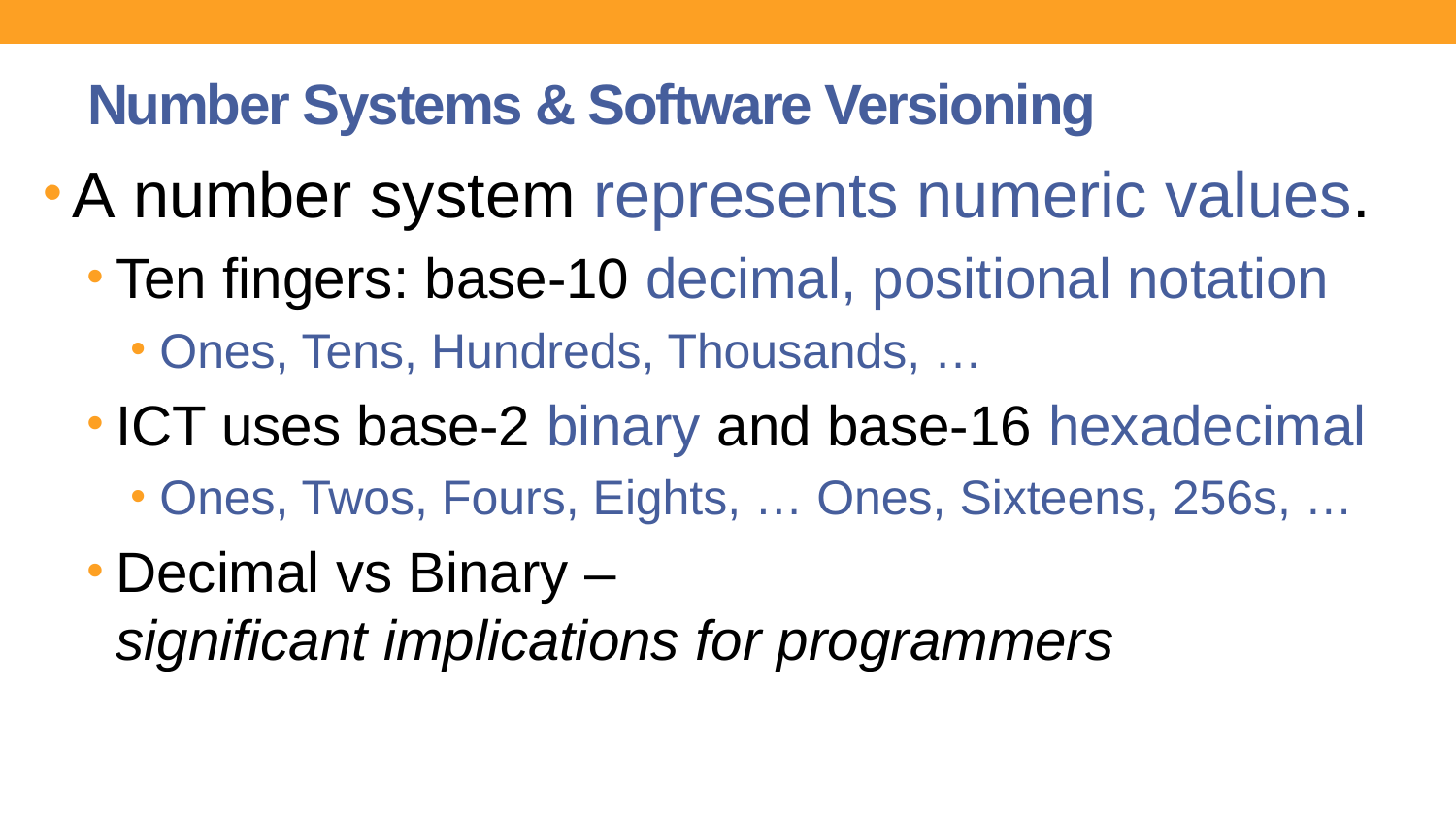

# Number Systems & Software Versioning
A number system represents numeric values.
Ten fingers: base-10 decimal, positional notation
Ones, Tens, Hundreds, Thousands, …
ICT uses base-2 binary and base-16 hexadecimal
Ones, Twos, Fours, Eights, … Ones, Sixteens, 256s, …
Decimal vs Binary –
significant implications for programmers